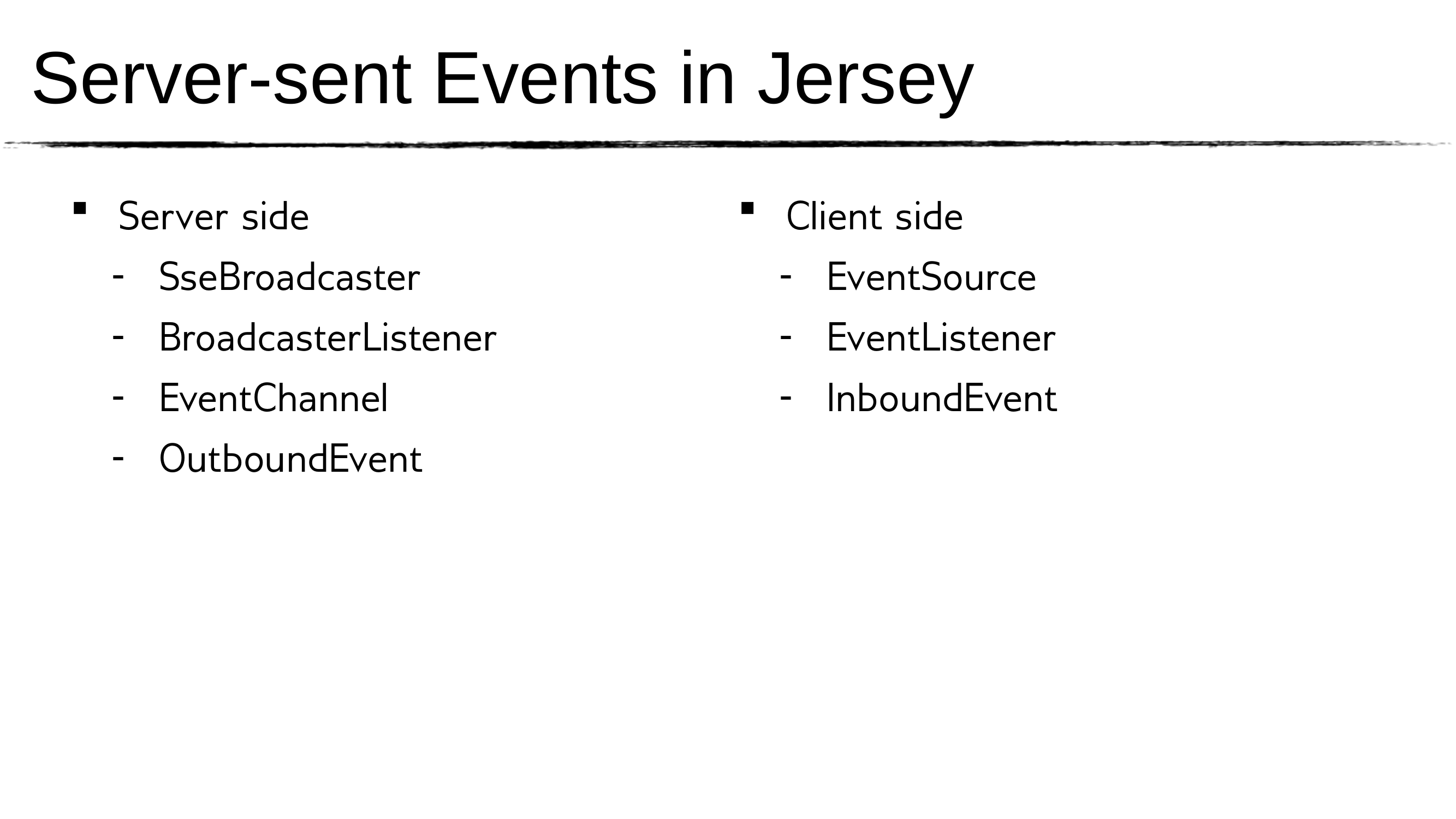

# Server-sent Events in Jersey
Server side
SseBroadcaster
BroadcasterListener
EventChannel
OutboundEvent
Client side
EventSource
EventListener
InboundEvent